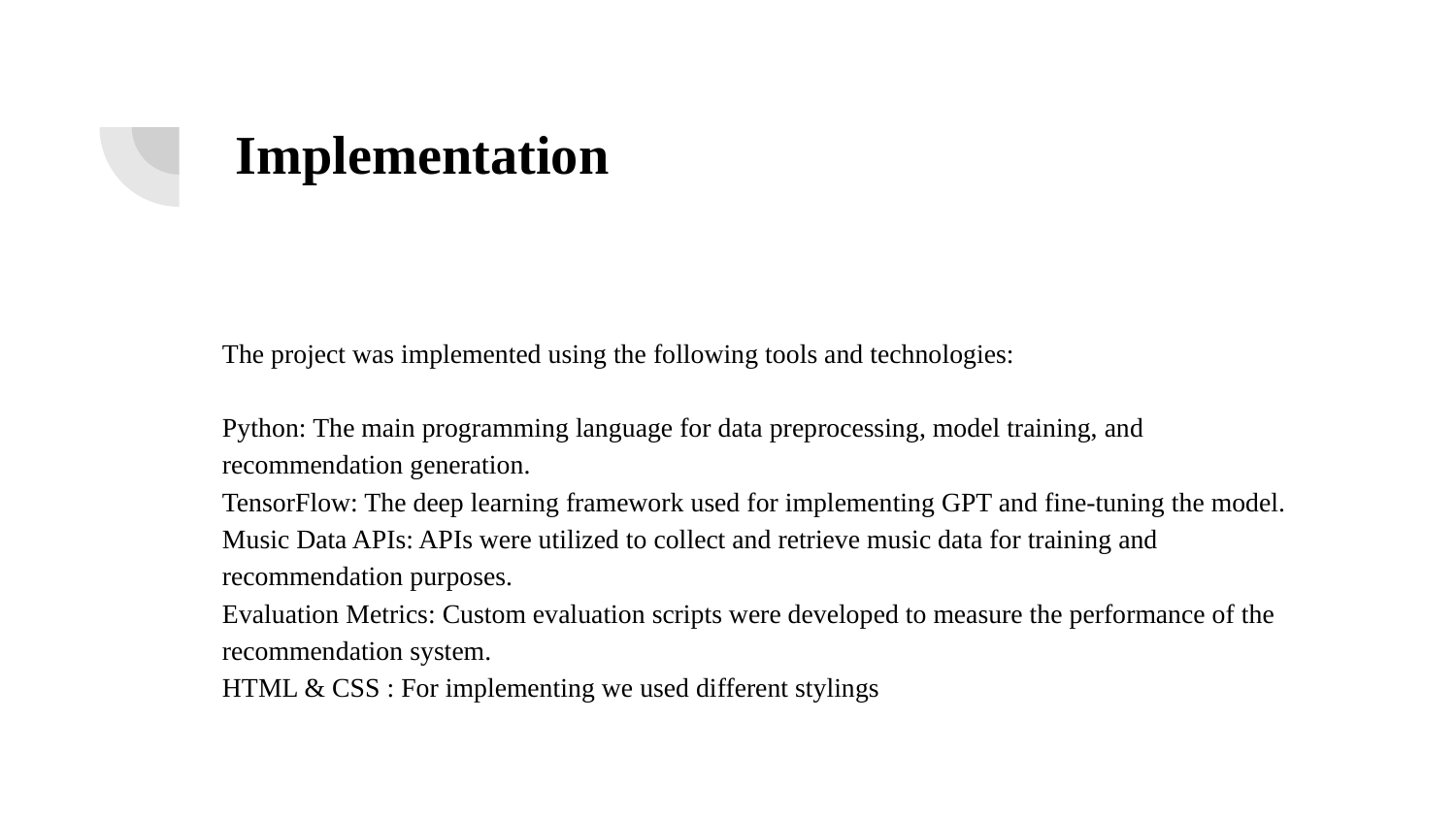

# Implementation

The project was implemented using the following tools and technologies:

Python: The main programming language for data preprocessing, model training, and recommendation generation.
TensorFlow: The deep learning framework used for implementing GPT and fine-tuning the model.
Music Data APIs: APIs were utilized to collect and retrieve music data for training and recommendation purposes.
Evaluation Metrics: Custom evaluation scripts were developed to measure the performance of the recommendation system.
HTML & CSS : For implementing we used different stylings